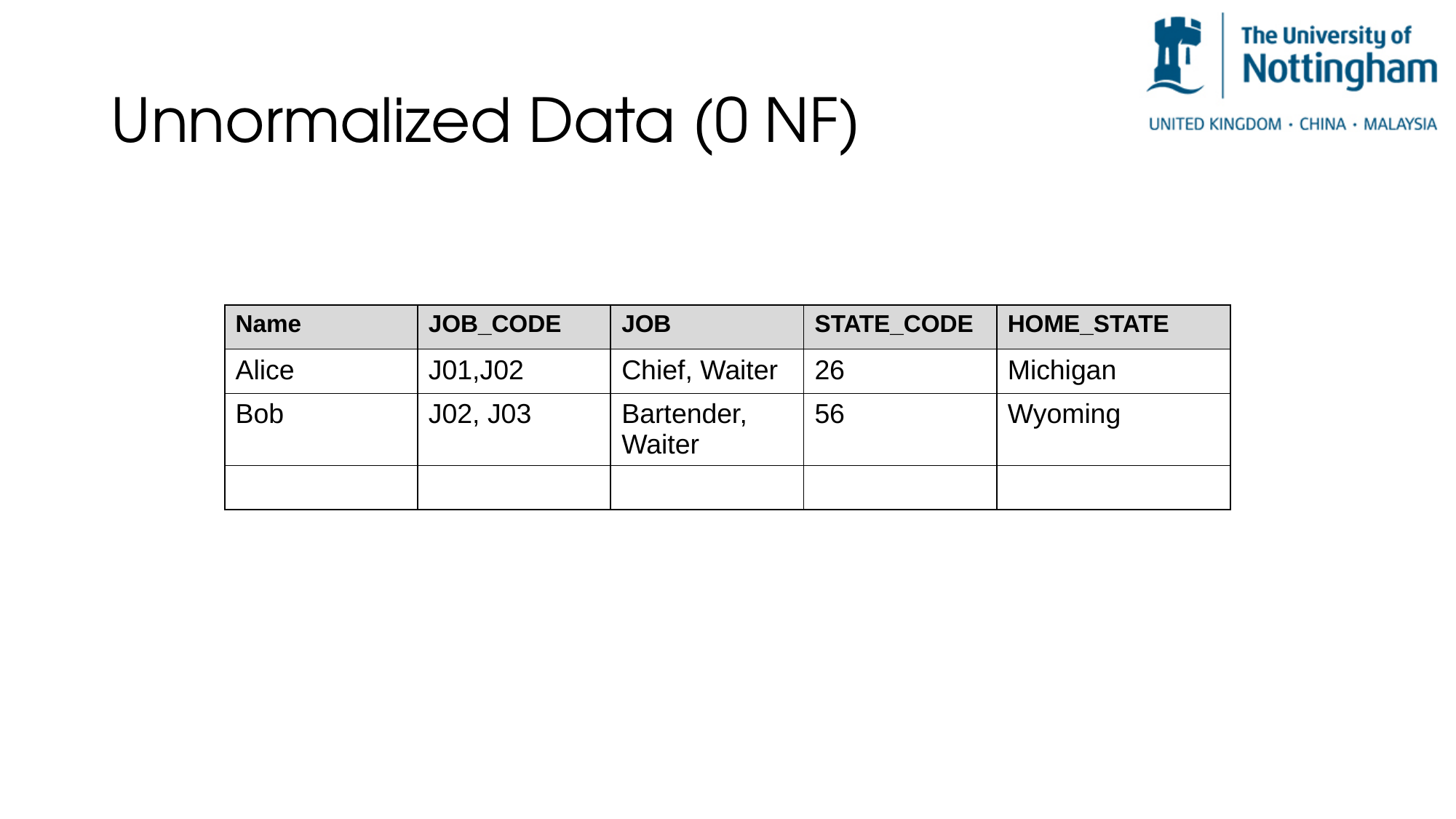

# Unnormalized Data (0 NF)
| Name | JOB\_CODE | JOB | STATE\_CODE | HOME\_STATE |
| --- | --- | --- | --- | --- |
| Alice | J01,J02 | Chief, Waiter | 26 | Michigan |
| Bob | J02, J03 | Bartender, Waiter | 56 | Wyoming |
|  |  |  |  |  |